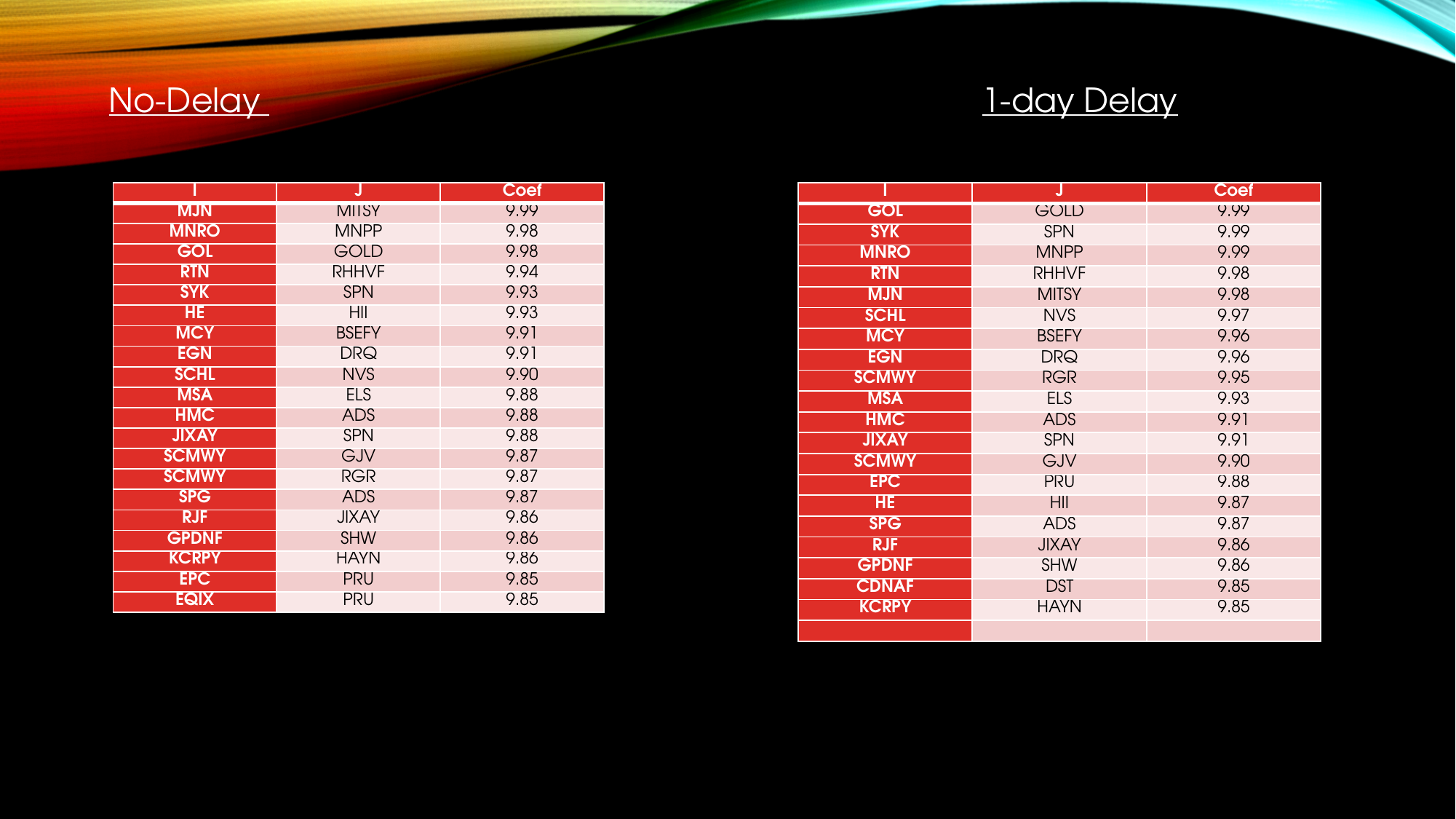

No-Delay 							1-day Delay

| I | J | Coef |
| --- | --- | --- |
| MJN | MITSY | 9.99 |
| MNRO | MNPP | 9.98 |
| GOL | GOLD | 9.98 |
| RTN | RHHVF | 9.94 |
| SYK | SPN | 9.93 |
| HE | HII | 9.93 |
| MCY | BSEFY | 9.91 |
| EGN | DRQ | 9.91 |
| SCHL | NVS | 9.90 |
| MSA | ELS | 9.88 |
| HMC | ADS | 9.88 |
| JIXAY | SPN | 9.88 |
| SCMWY | GJV | 9.87 |
| SCMWY | RGR | 9.87 |
| SPG | ADS | 9.87 |
| RJF | JIXAY | 9.86 |
| GPDNF | SHW | 9.86 |
| KCRPY | HAYN | 9.86 |
| EPC | PRU | 9.85 |
| EQIX | PRU | 9.85 |
| I | J | Coef |
| --- | --- | --- |
| GOL | GOLD | 9.99 |
| SYK | SPN | 9.99 |
| MNRO | MNPP | 9.99 |
| RTN | RHHVF | 9.98 |
| MJN | MITSY | 9.98 |
| SCHL | NVS | 9.97 |
| MCY | BSEFY | 9.96 |
| EGN | DRQ | 9.96 |
| SCMWY | RGR | 9.95 |
| MSA | ELS | 9.93 |
| HMC | ADS | 9.91 |
| JIXAY | SPN | 9.91 |
| SCMWY | GJV | 9.90 |
| EPC | PRU | 9.88 |
| HE | HII | 9.87 |
| SPG | ADS | 9.87 |
| RJF | JIXAY | 9.86 |
| GPDNF | SHW | 9.86 |
| CDNAF | DST | 9.85 |
| KCRPY | HAYN | 9.85 |
|  |  |  |